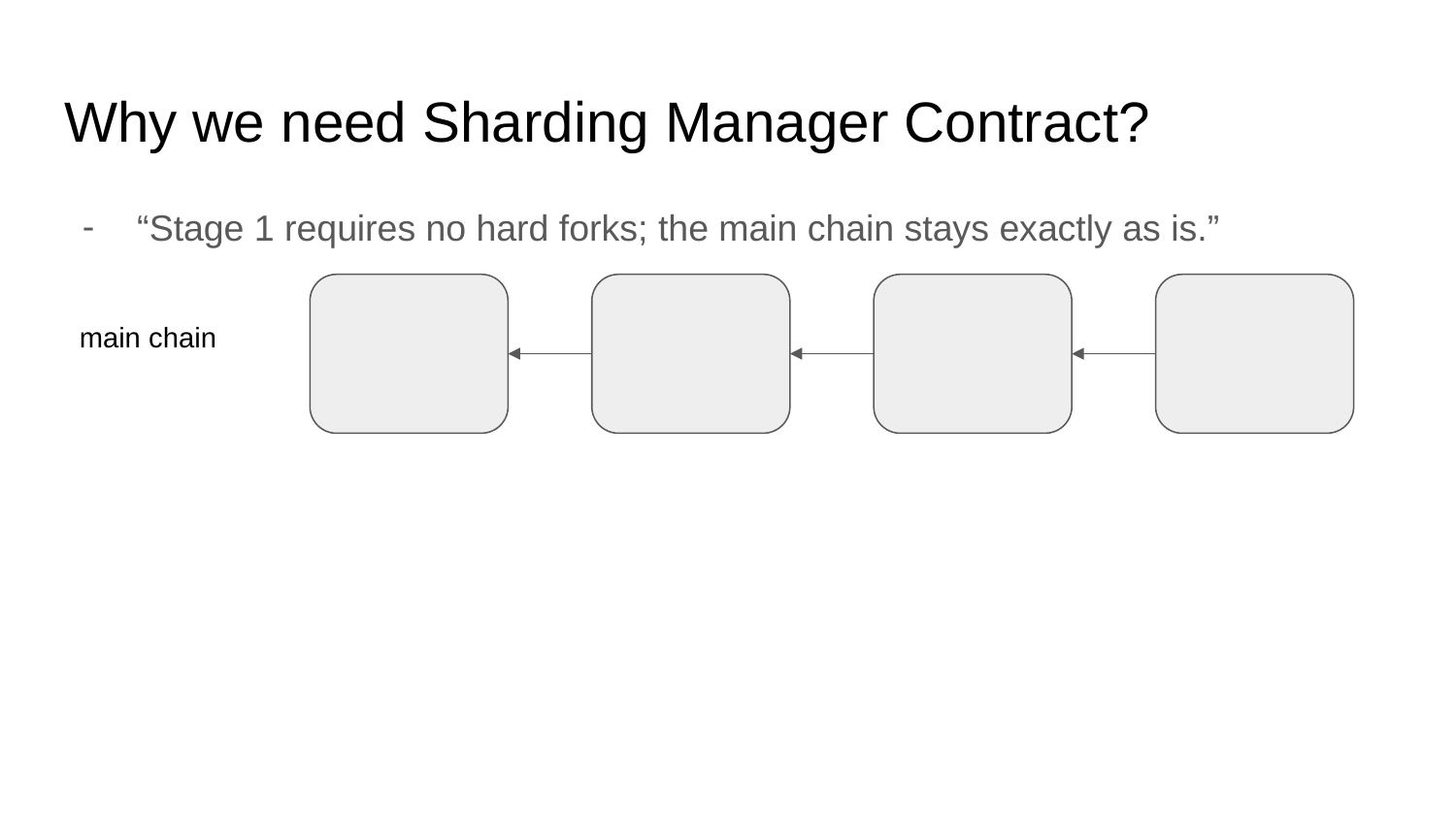

# Why we need Sharding Manager Contract?
“Stage 1 requires no hard forks; the main chain stays exactly as is.”

main chain